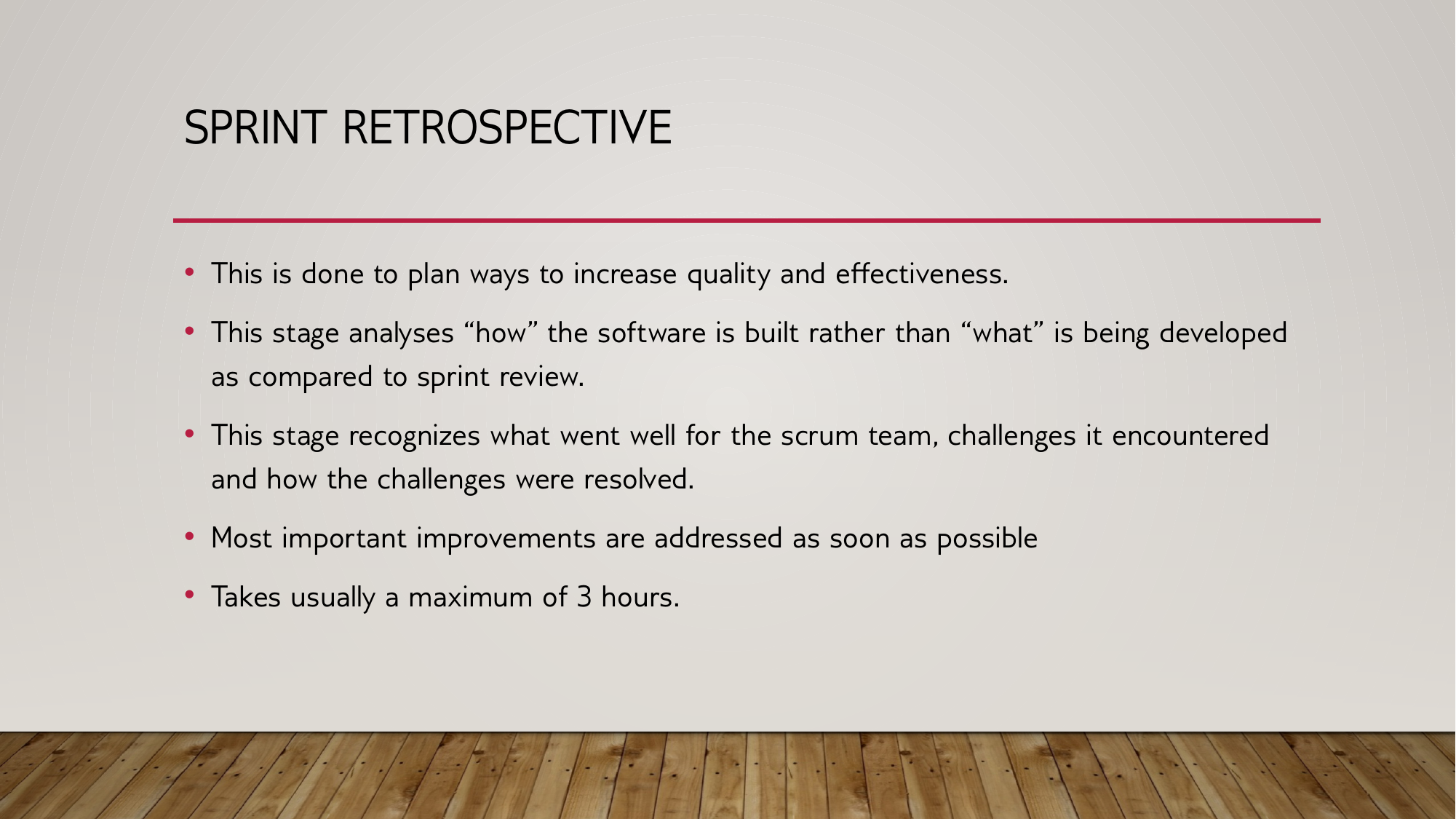

# Sprint retrospective
This is done to plan ways to increase quality and effectiveness.
This stage analyses “how” the software is built rather than “what” is being developed as compared to sprint review.
This stage recognizes what went well for the scrum team, challenges it encountered and how the challenges were resolved.
Most important improvements are addressed as soon as possible
Takes usually a maximum of 3 hours.